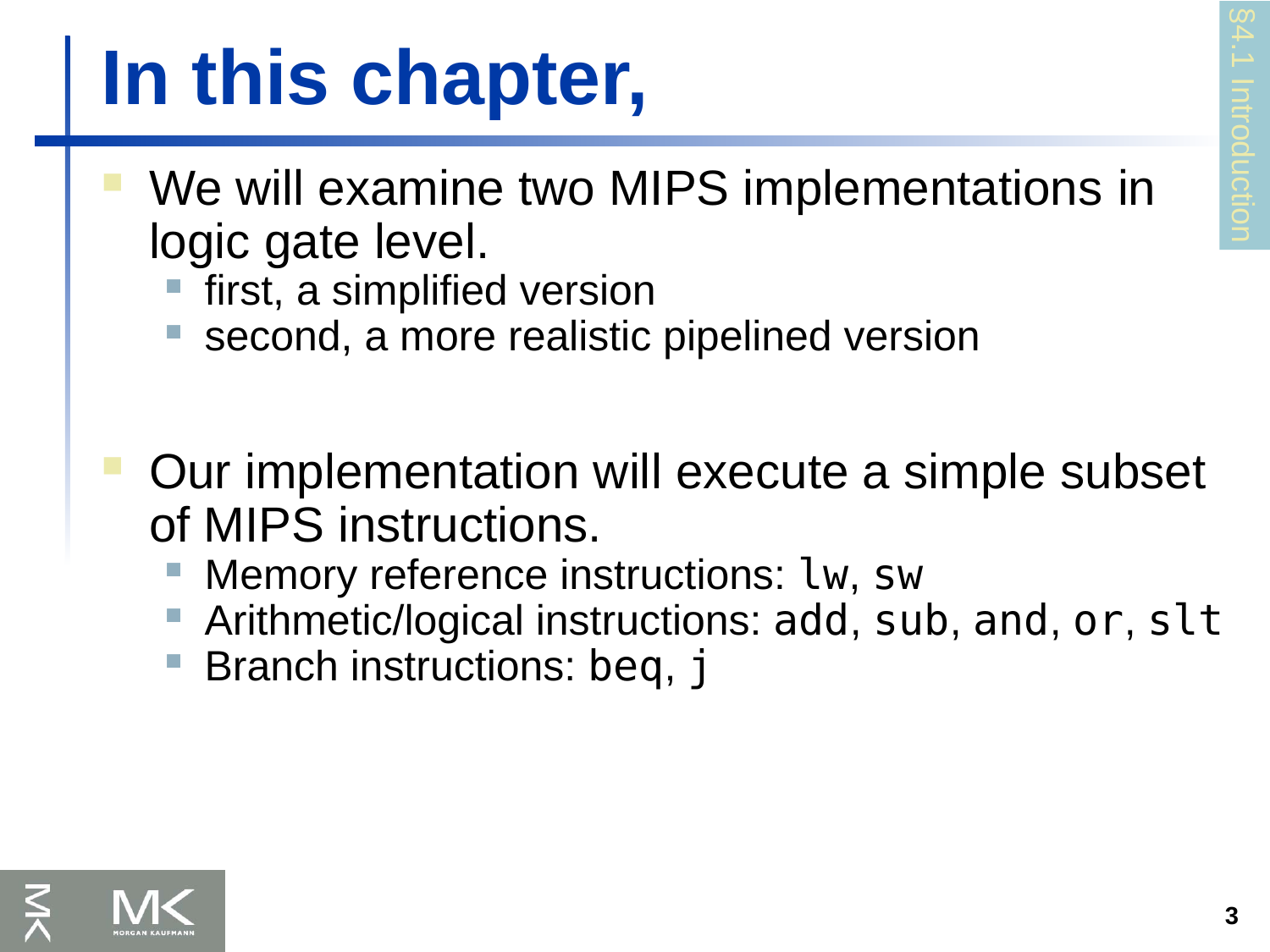

In this chapter,
§4.1 Introduction
We will examine two MIPS implementations in logic gate level.
first, a simplified version
second, a more realistic pipelined version

Our implementation will execute a simple subset of MIPS instructions.
Memory reference instructions: lw, sw
Arithmetic/logical instructions: add, sub, and, or, slt
Branch instructions: beq, j
3